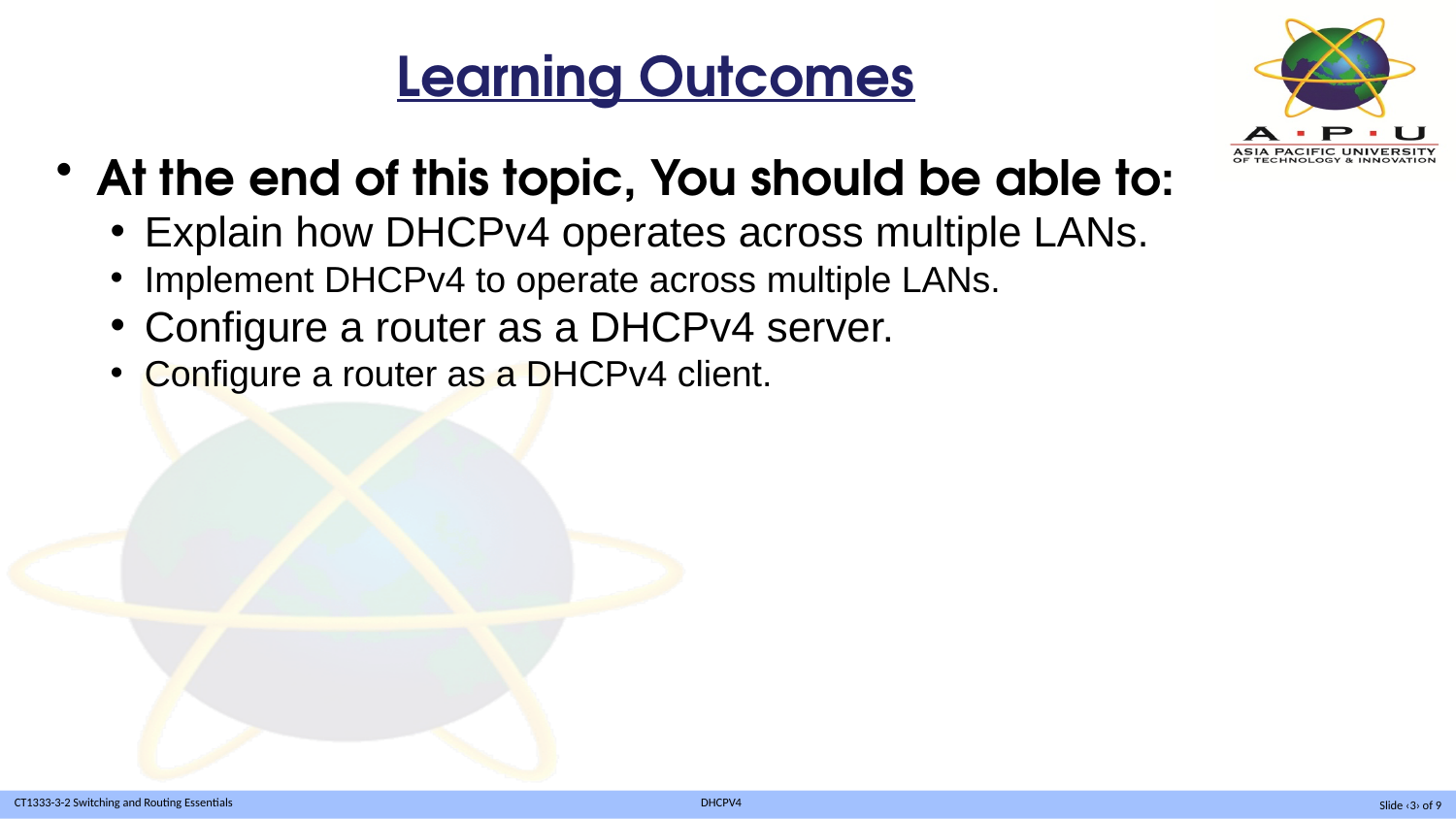

# Learning Outcomes
At the end of this topic, You should be able to:
Explain how DHCPv4 operates across multiple LANs.
Implement DHCPv4 to operate across multiple LANs.
Configure a router as a DHCPv4 server.
Configure a router as a DHCPv4 client.
Slide ‹3› of 9